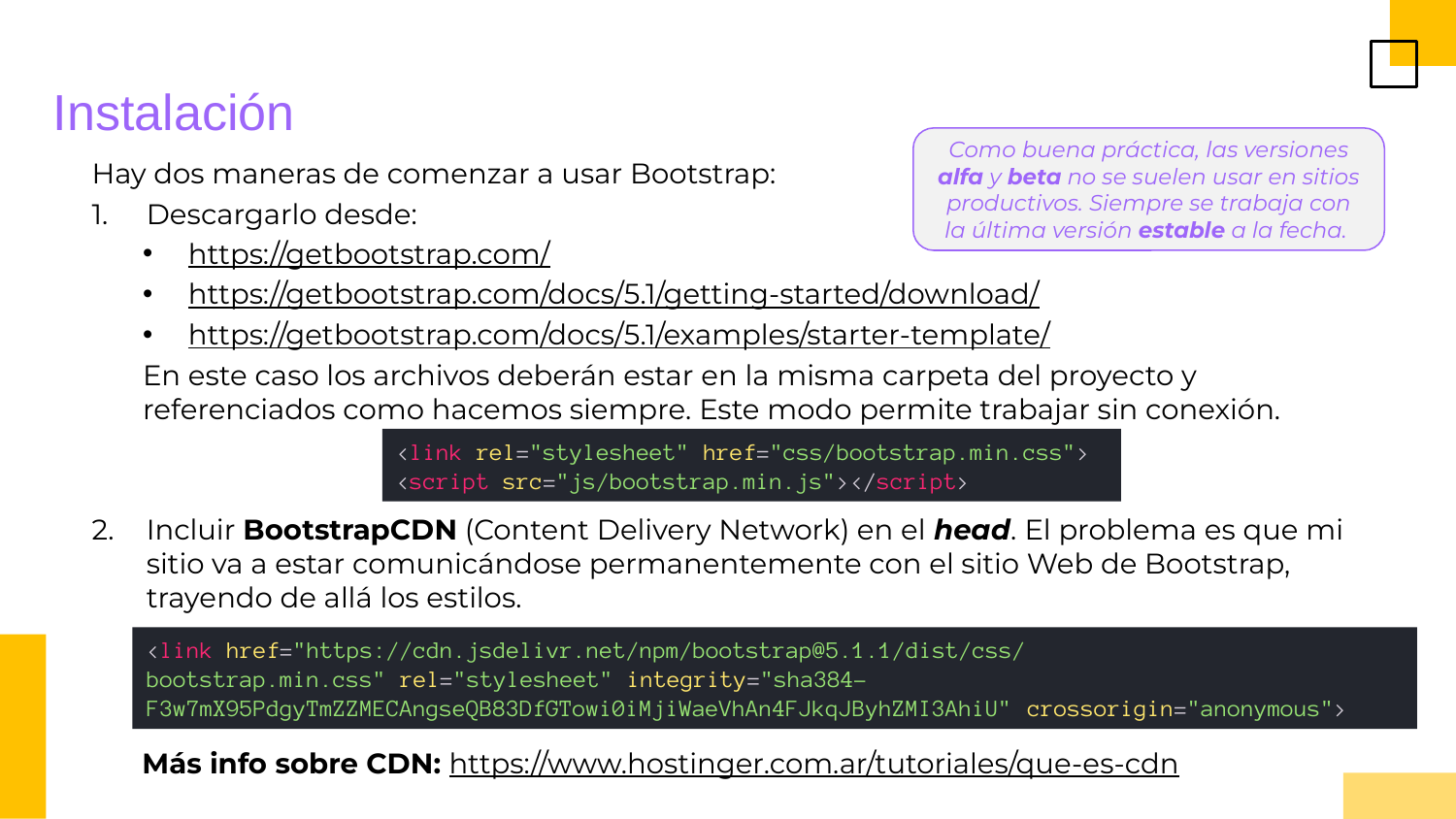

Instalación
Como buena práctica, las versiones alfa y beta no se suelen usar en sitios productivos. Siempre se trabaja con la última versión estable a la fecha.
Hay dos maneras de comenzar a usar Bootstrap:
Descargarlo desde:
https://getbootstrap.com/
https://getbootstrap.com/docs/5.1/getting-started/download/
https://getbootstrap.com/docs/5.1/examples/starter-template/
En este caso los archivos deberán estar en la misma carpeta del proyecto y referenciados como hacemos siempre. Este modo permite trabajar sin conexión.

Incluir BootstrapCDN (Content Delivery Network) en el head. El problema es que mi sitio va a estar comunicándose permanentemente con el sitio Web de Bootstrap, trayendo de allá los estilos.
<link rel="stylesheet" href="css/bootstrap.min.css">
<script src="js/bootstrap.min.js"></script>
<link href="https://cdn.jsdelivr.net/npm/bootstrap@5.1.1/dist/css/bootstrap.min.css" rel="stylesheet" integrity="sha384-F3w7mX95PdgyTmZZMECAngseQB83DfGTowi0iMjiWaeVhAn4FJkqJByhZMI3AhiU" crossorigin="anonymous">
Más info sobre CDN: https://www.hostinger.com.ar/tutoriales/que-es-cdn